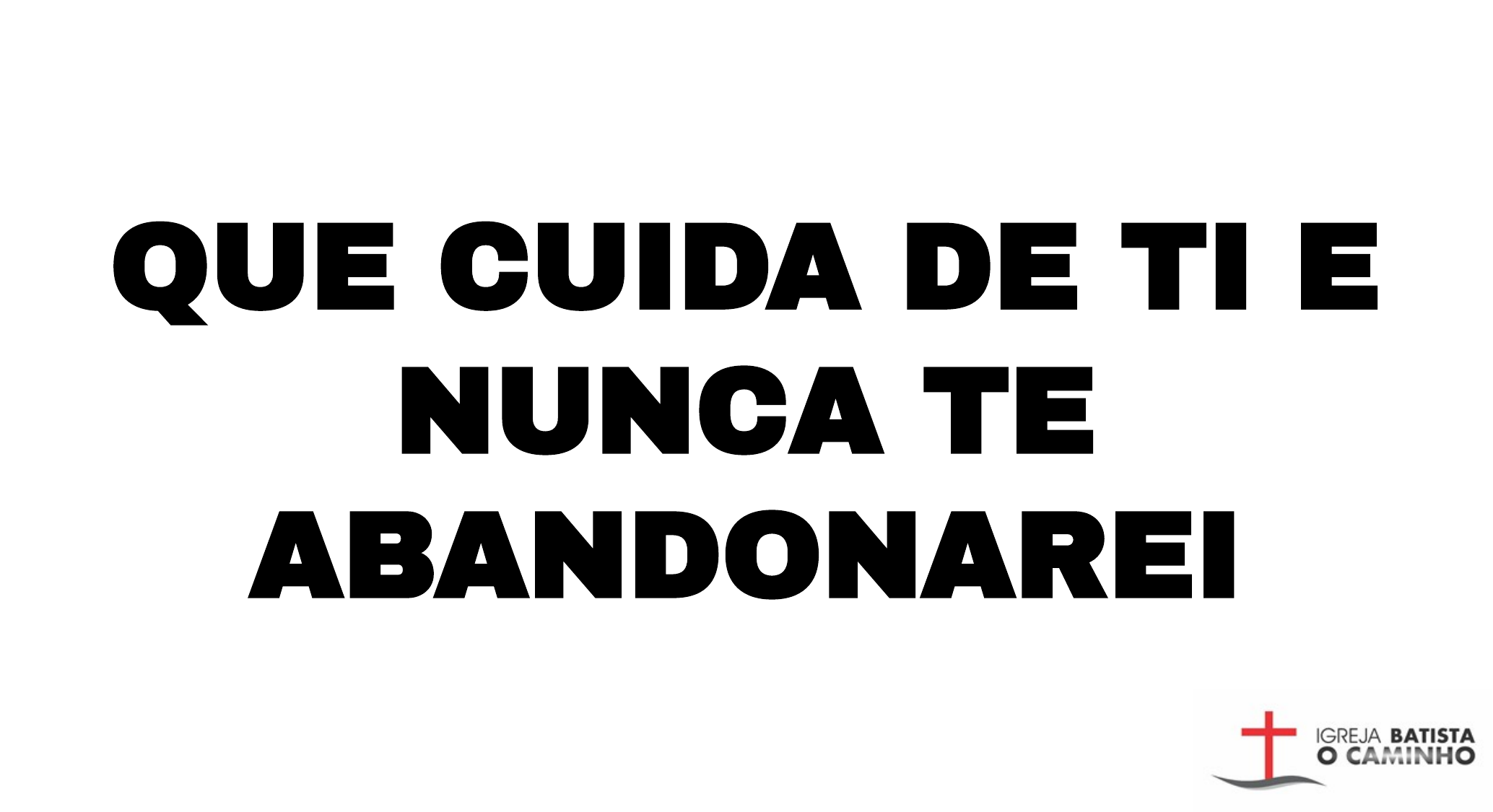

QUE CUIDA DE TI E NUNCA TE ABANDONAREI